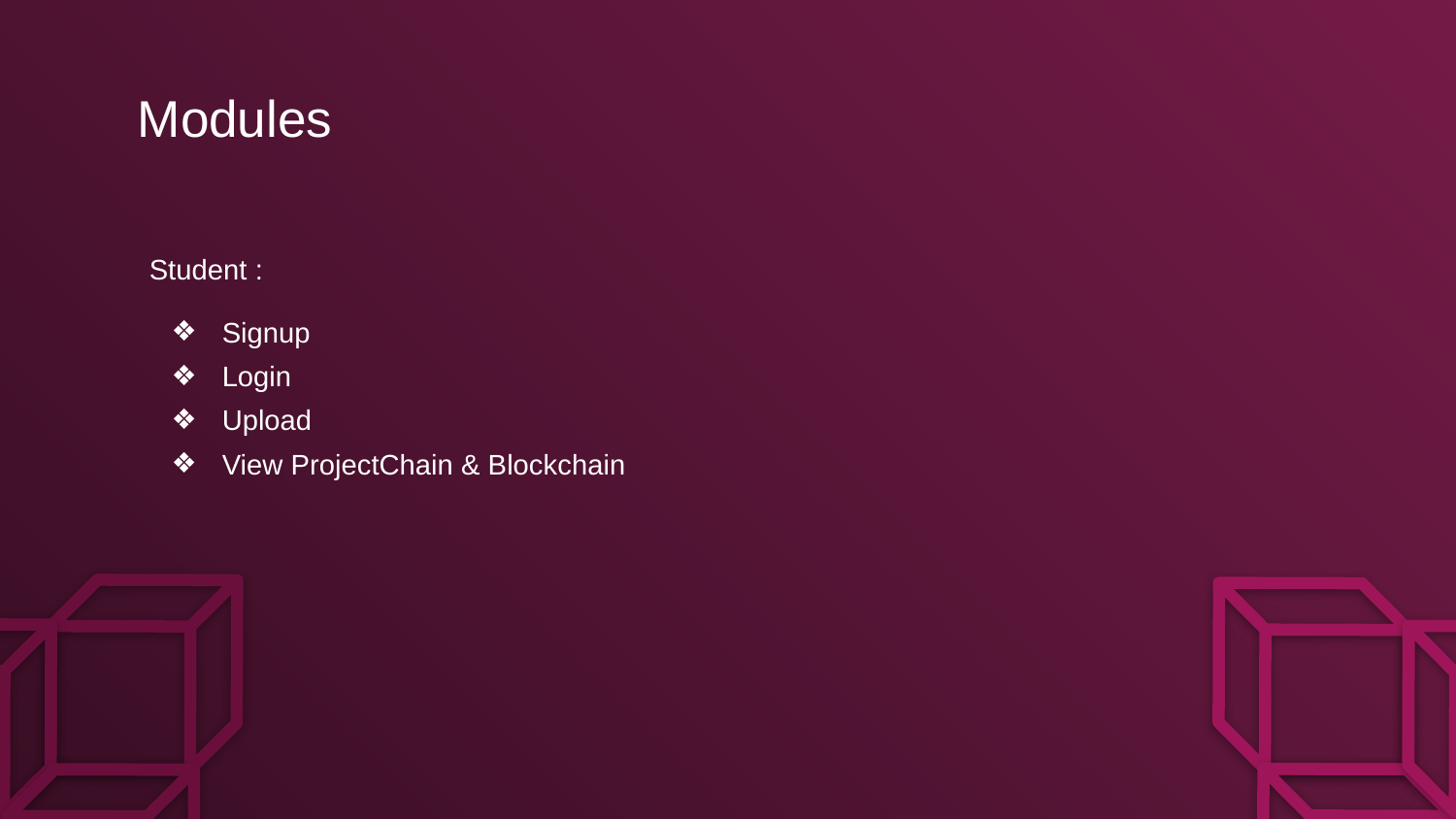

# Modules
Student :

Signup
Login
Upload
View ProjectChain & Blockchain